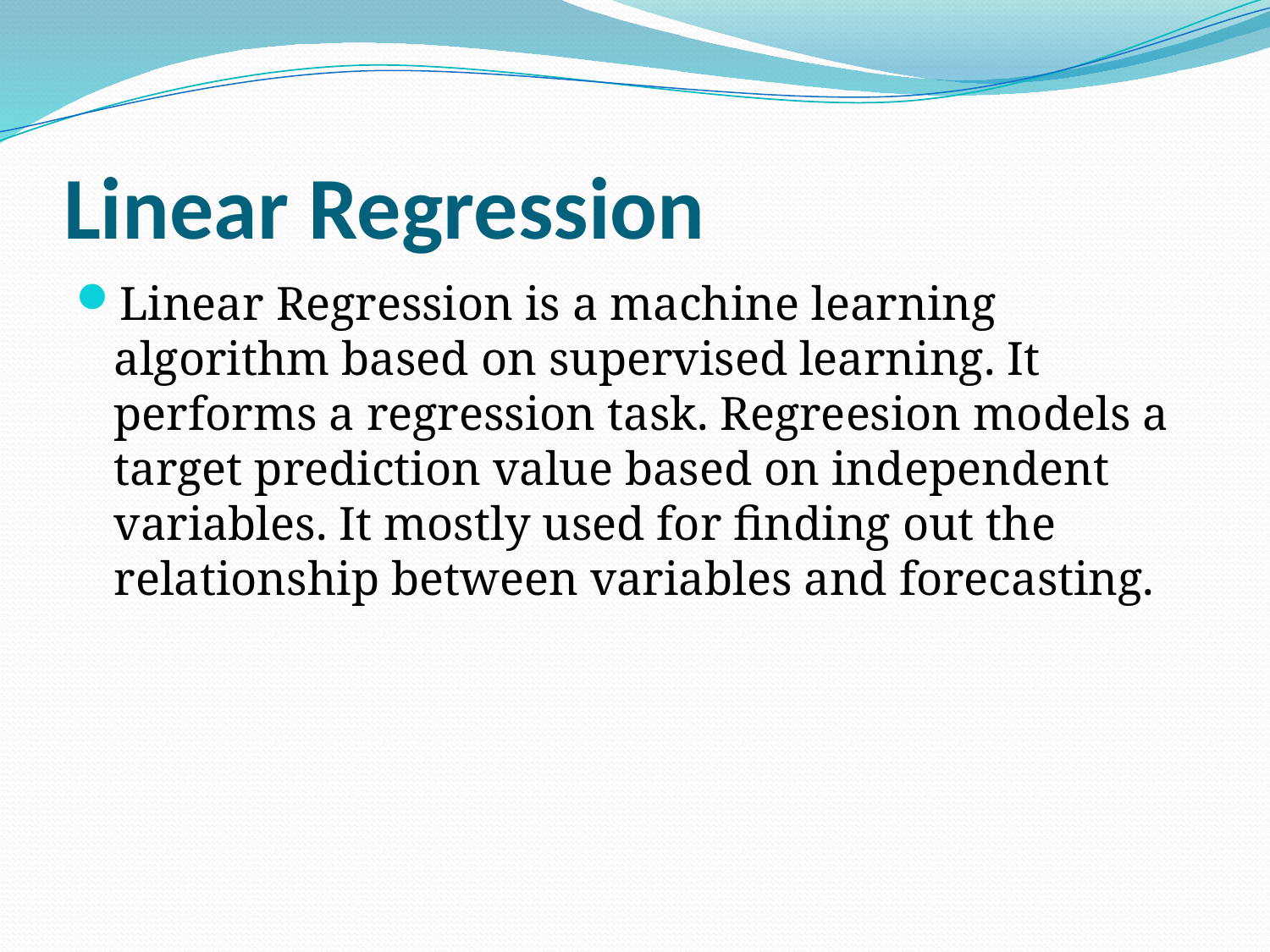

# Linear Regression
Linear Regression is a machine learning algorithm based on supervised learning. It performs a regression task. Regreesion models a target prediction value based on independent variables. It mostly used for finding out the relationship between variables and forecasting.